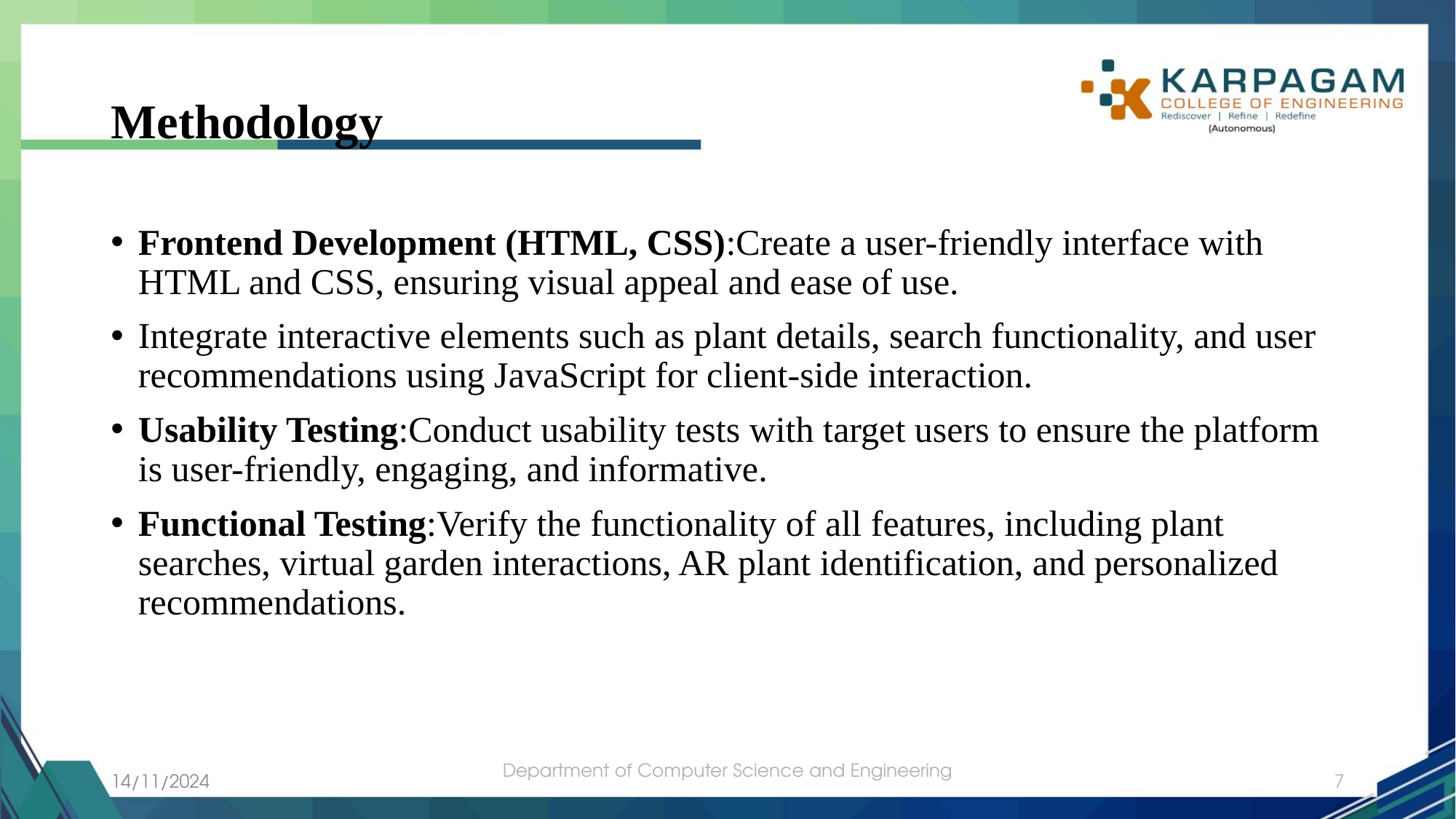

# Methodology
Frontend Development (HTML, CSS):Create a user-friendly interface with HTML and CSS, ensuring visual appeal and ease of use.
Integrate interactive elements such as plant details, search functionality, and user recommendations using JavaScript for client-side interaction.
Usability Testing:Conduct usability tests with target users to ensure the platform is user-friendly, engaging, and informative.
Functional Testing:Verify the functionality of all features, including plant searches, virtual garden interactions, AR plant identification, and personalized recommendations.

14/11/2024
Department of Computer Science and Engineering

7